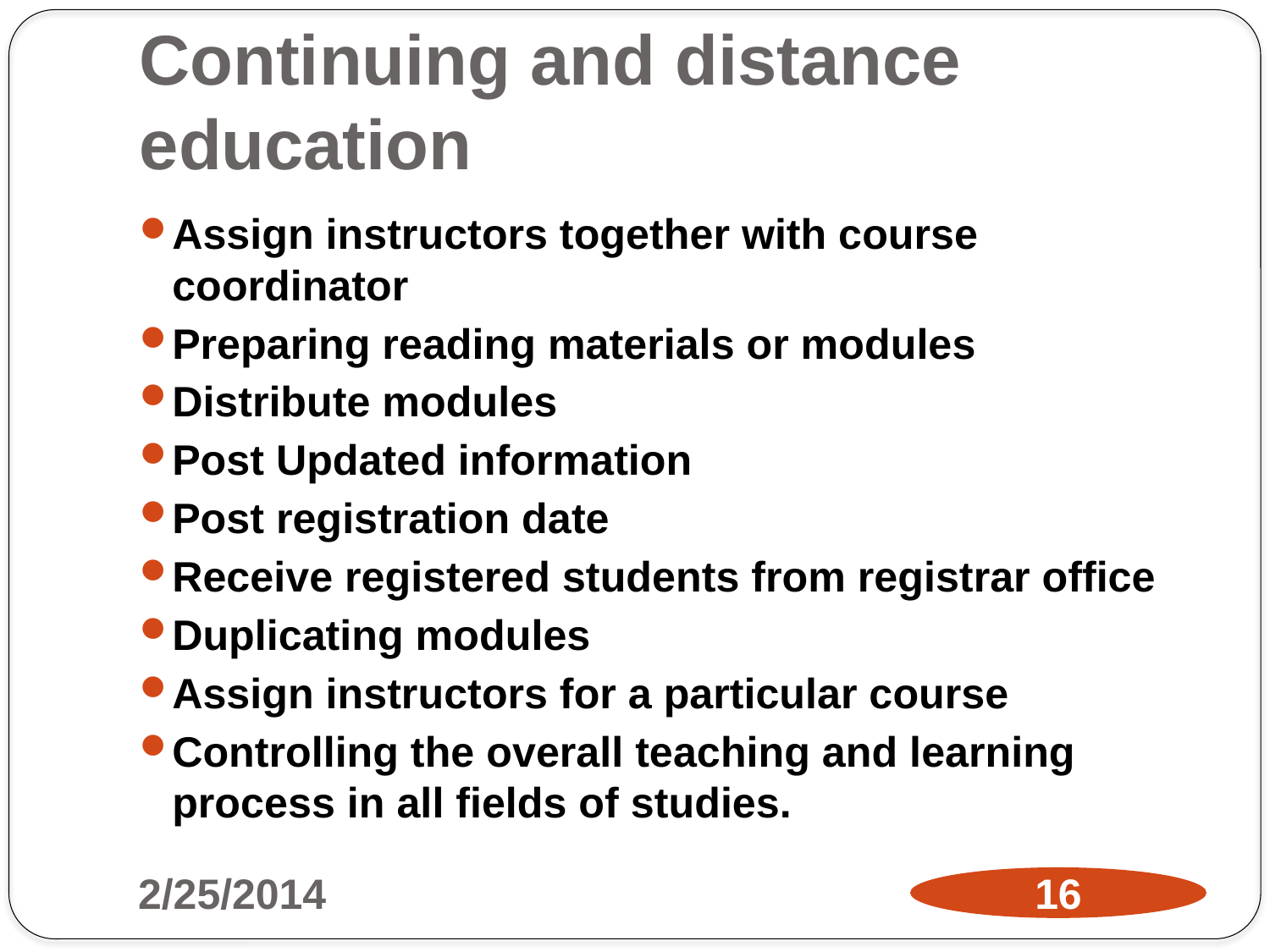

# Continuing and distance education
Assign instructors together with course coordinator
Preparing reading materials or modules
Distribute modules
Post Updated information
Post registration date
Receive registered students from registrar office
Duplicating modules
Assign instructors for a particular course
Controlling the overall teaching and learning process in all fields of studies.

2/25/2014
16